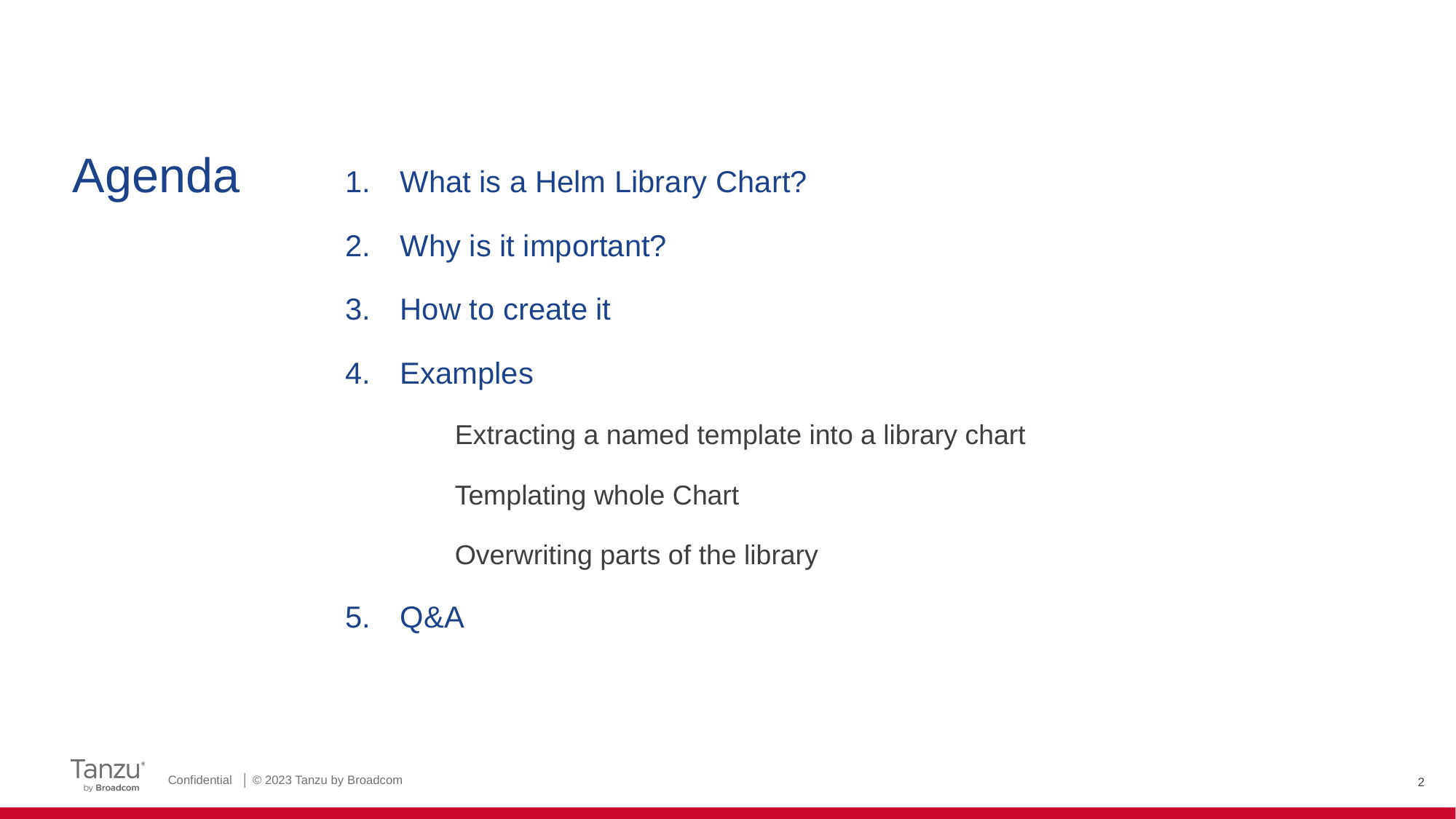

# Agenda
What is a Helm Library Chart?
Why is it important?
How to create it
Examples
Extracting a named template into a library chart
Templating whole Chart
Overwriting parts of the library
Q&A